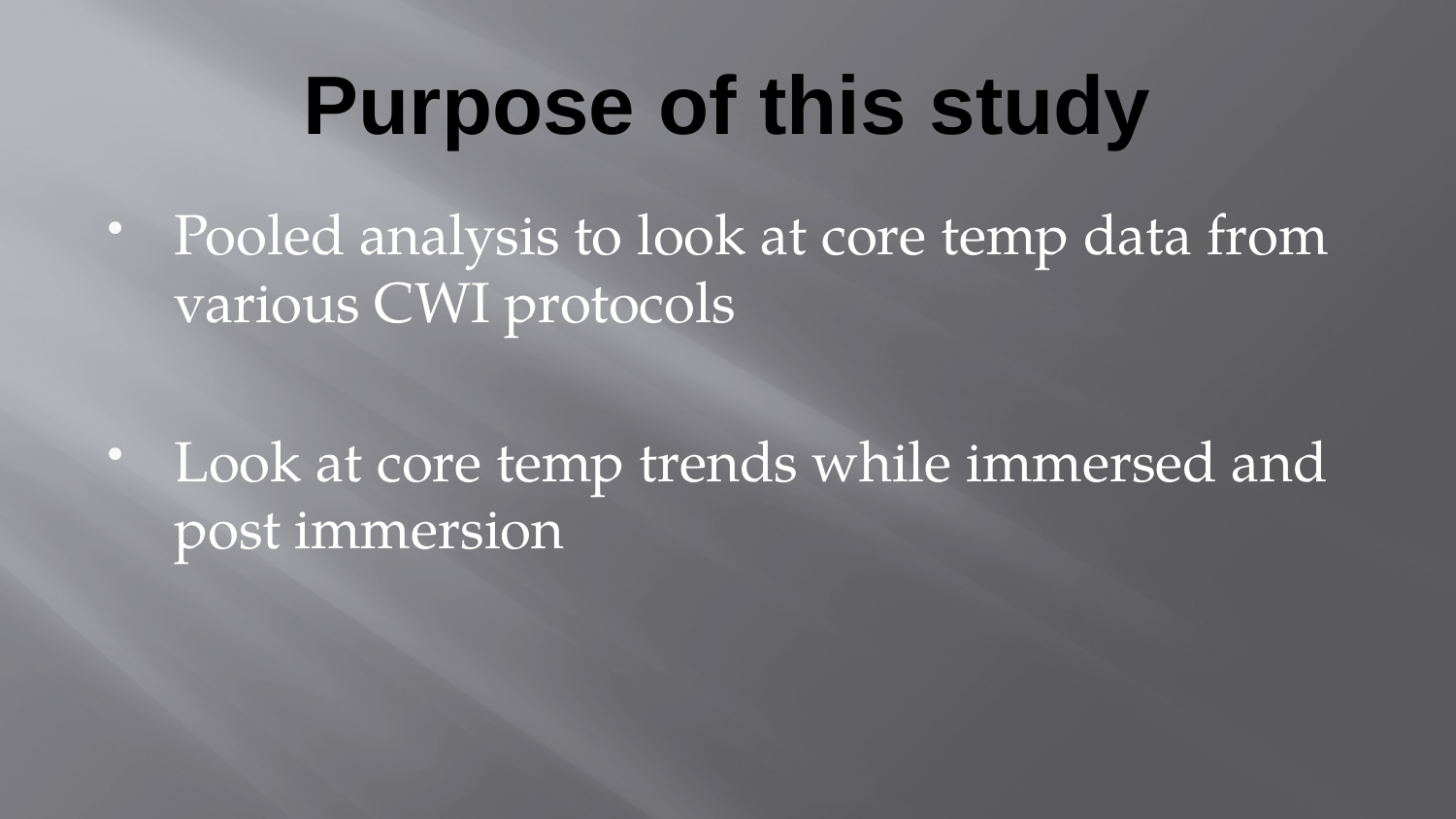

# Purpose of this study
Pooled analysis to look at core temp data from various CWI protocols

Look at core temp trends while immersed and post immersion